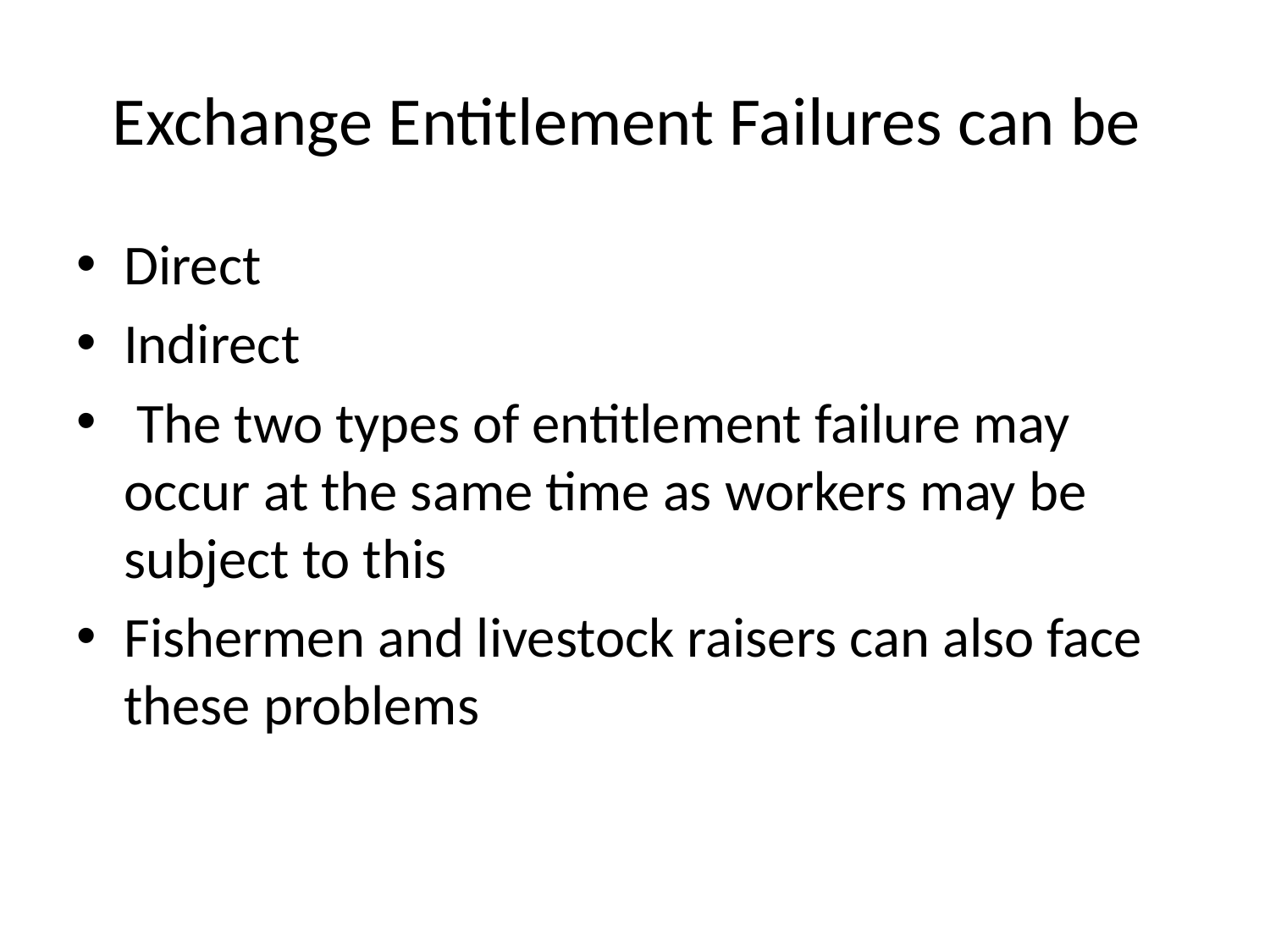

# Exchange Entitlement Failures can be
Direct
Indirect
 The two types of entitlement failure may occur at the same time as workers may be subject to this
Fishermen and livestock raisers can also face these problems